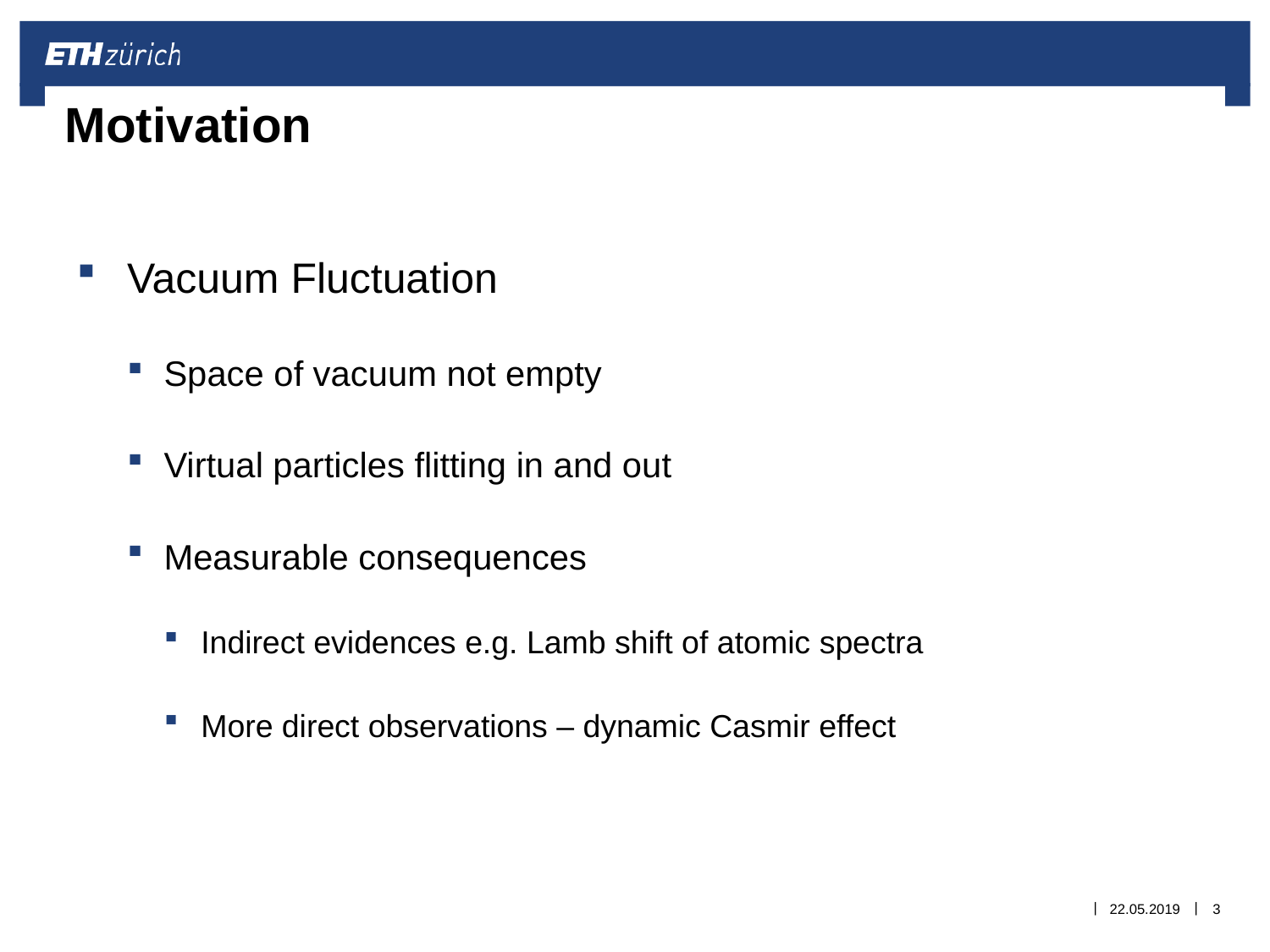

# Motivation
Vacuum Fluctuation
Space of vacuum not empty
Virtual particles flitting in and out
Measurable consequences
Indirect evidences e.g. Lamb shift of atomic spectra
More direct observations – dynamic Casmir effect

22.05.2019
3